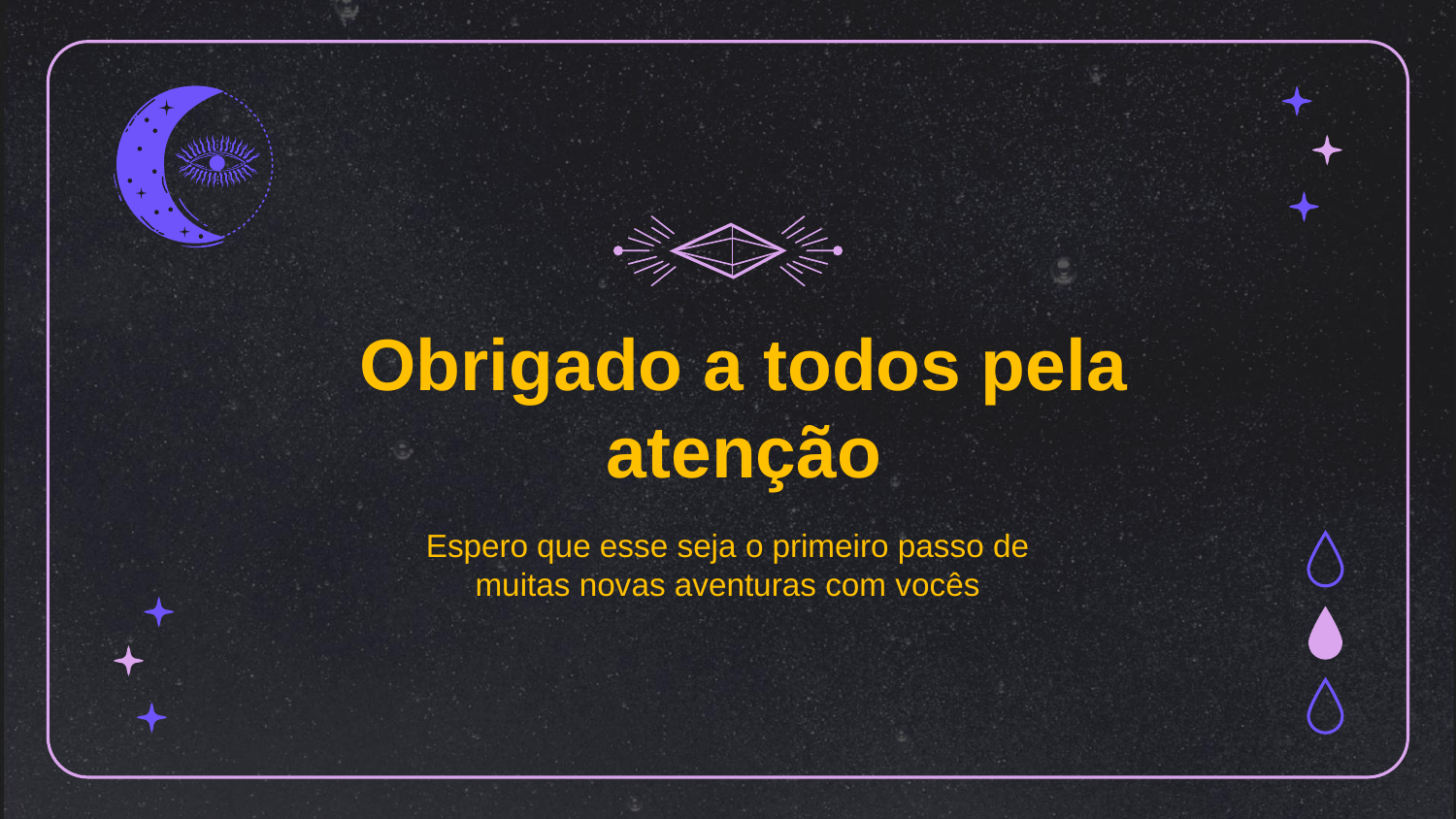

# Obrigado a todos pela atenção
Espero que esse seja o primeiro passo de muitas novas aventuras com vocês